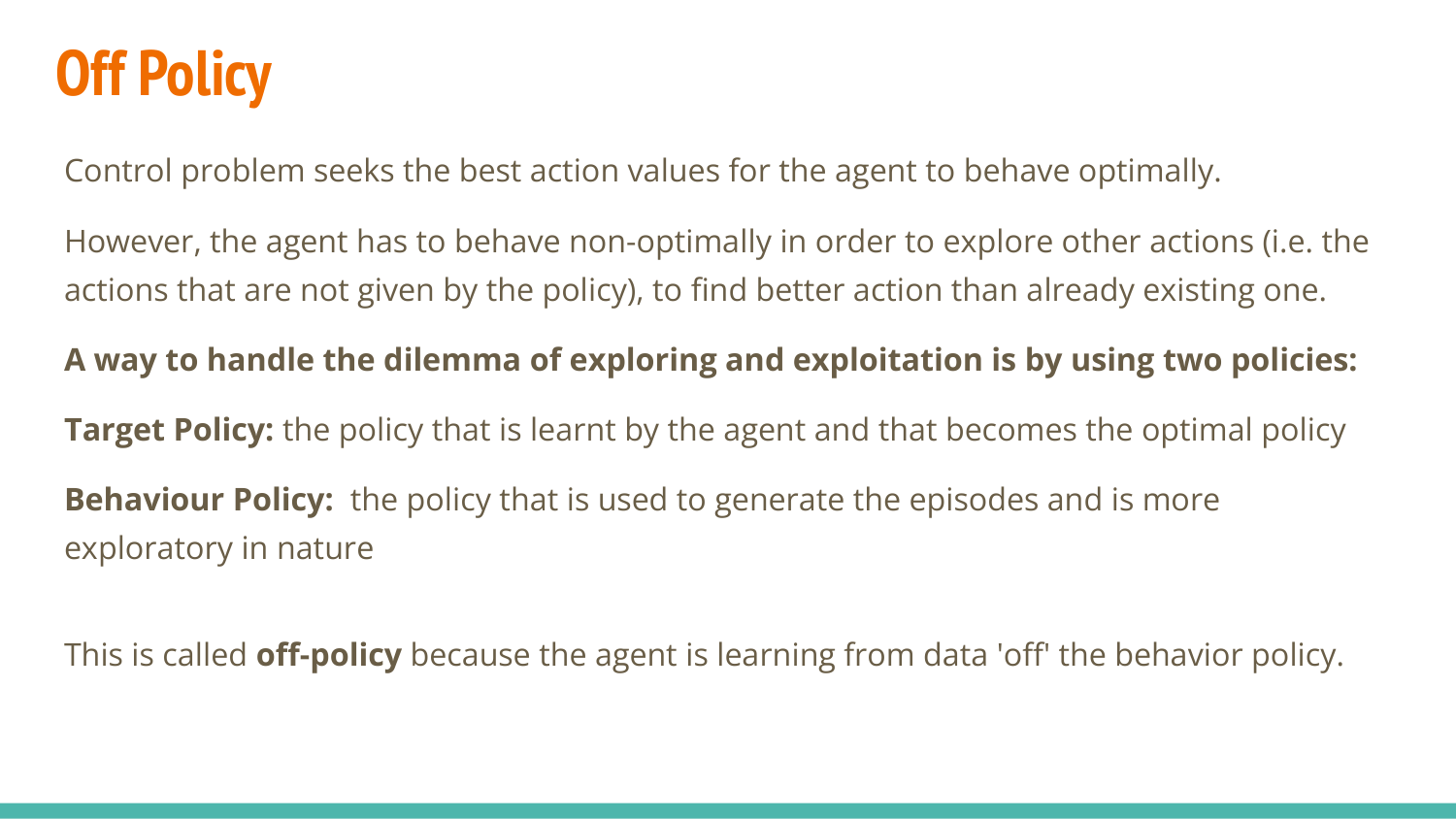

# Off Policy
Control problem seeks the best action values for the agent to behave optimally.
However, the agent has to behave non-optimally in order to explore other actions (i.e. the actions that are not given by the policy), to find better action than already existing one.
A way to handle the dilemma of exploring and exploitation is by using two policies:
Target Policy: the policy that is learnt by the agent and that becomes the optimal policy
Behaviour Policy:  the policy that is used to generate the episodes and is more exploratory in nature
This is called off-policy because the agent is learning from data 'off' the behavior policy.